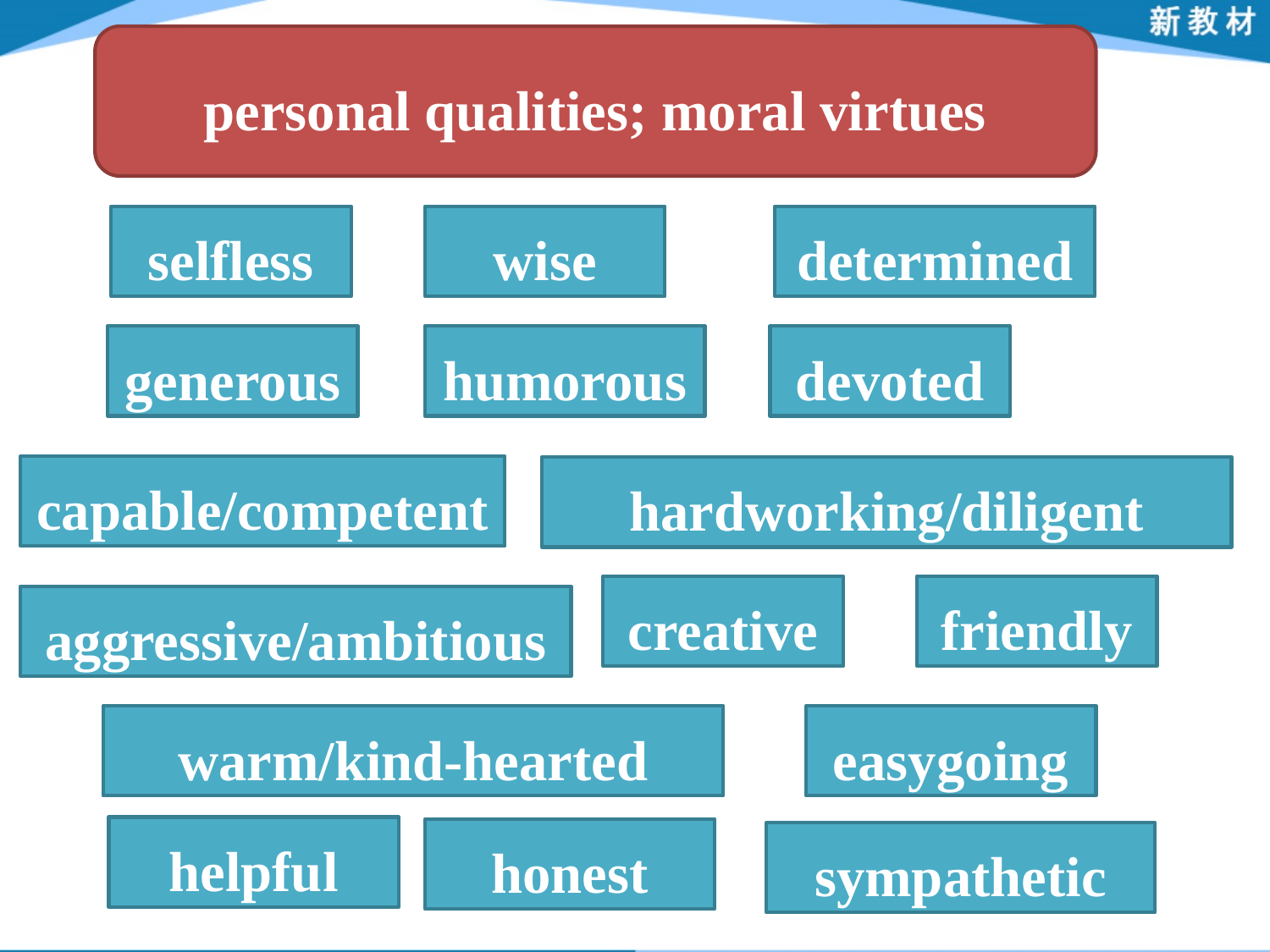

personal qualities; moral virtues
selfless
wise
determined
generous
humorous
devoted
capable/competent
hardworking/diligent
creative
friendly
aggressive/ambitious
warm/kind-hearted
easygoing
helpful
honest
sympathetic